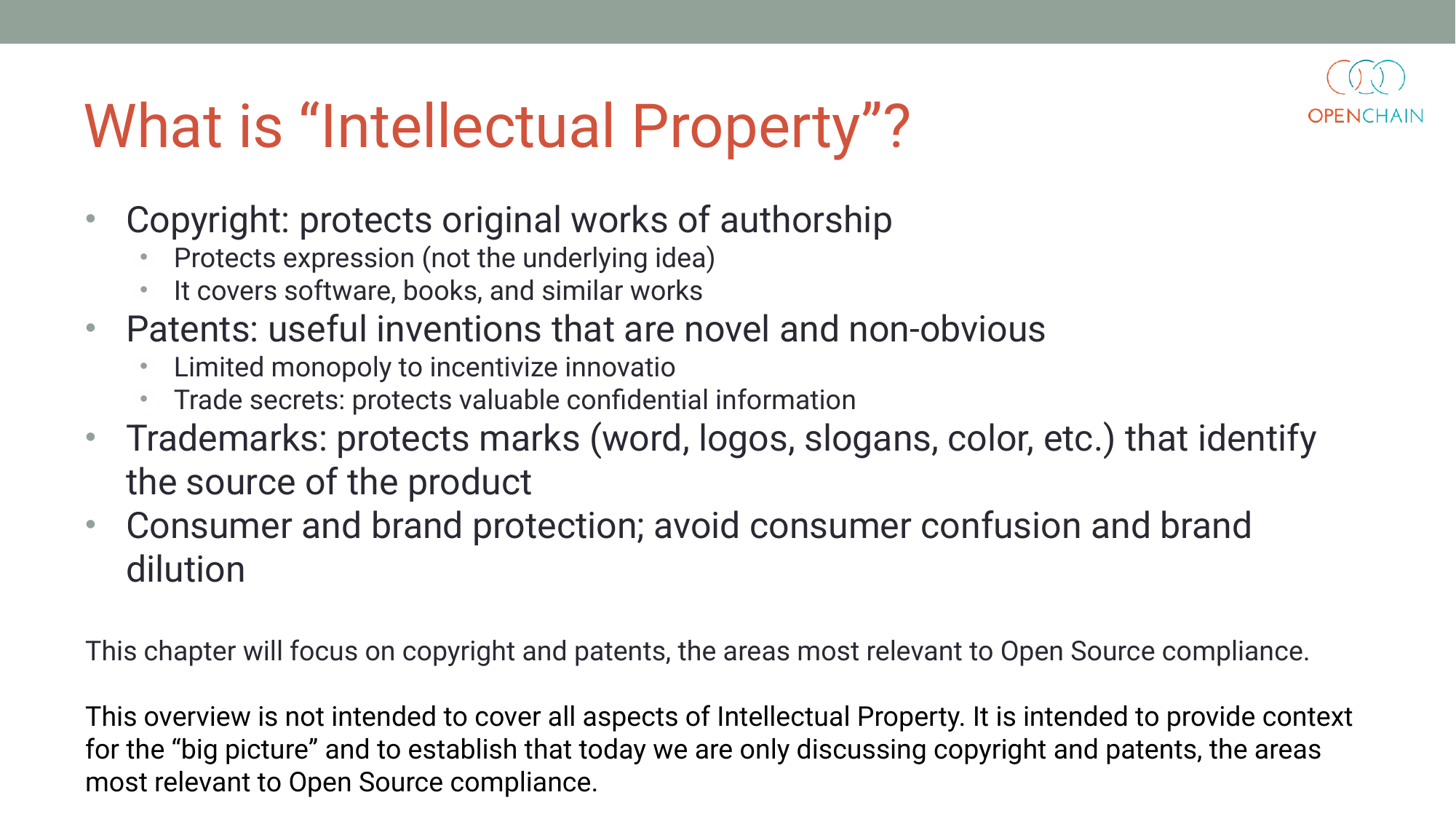

What is “Intellectual Property”?
Copyright: protects original works of authorship
Protects expression (not the underlying idea)
It covers software, books, and similar works
Patents: useful inventions that are novel and non-obvious
Limited monopoly to incentivize innovatio
Trade secrets: protects valuable confidential information
Trademarks: protects marks (word, logos, slogans, color, etc.) that identify the source of the product
Consumer and brand protection; avoid consumer confusion and brand dilution

This chapter will focus on copyright and patents, the areas most relevant to Open Source compliance.

This overview is not intended to cover all aspects of Intellectual Property. It is intended to provide context for the “big picture” and to establish that today we are only discussing copyright and patents, the areas most relevant to Open Source compliance.